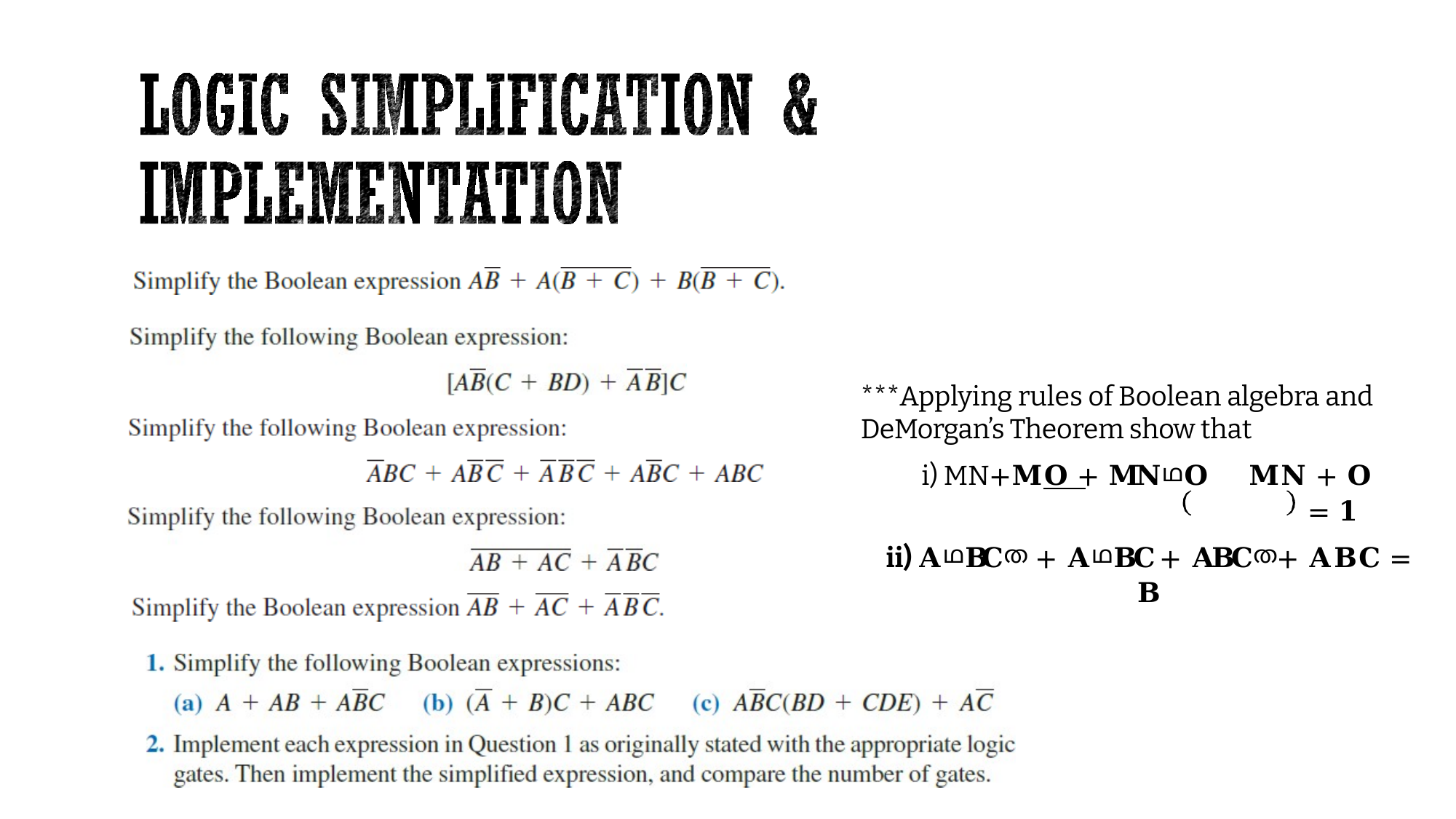

***Applying rules of Boolean algebra and
DeMorgan’s Theorem show that
i) MN+𝐌𝐎 + 𝐌𝐍ഥ𝐎          𝐌𝐍 + 𝐎	= 𝟏
ii) 𝐀ഥ𝐁𝐂ത + 𝐀ഥ𝐁𝐂 + 𝐀𝐁𝐂ത + 𝐀𝐁𝐂 = 𝐁